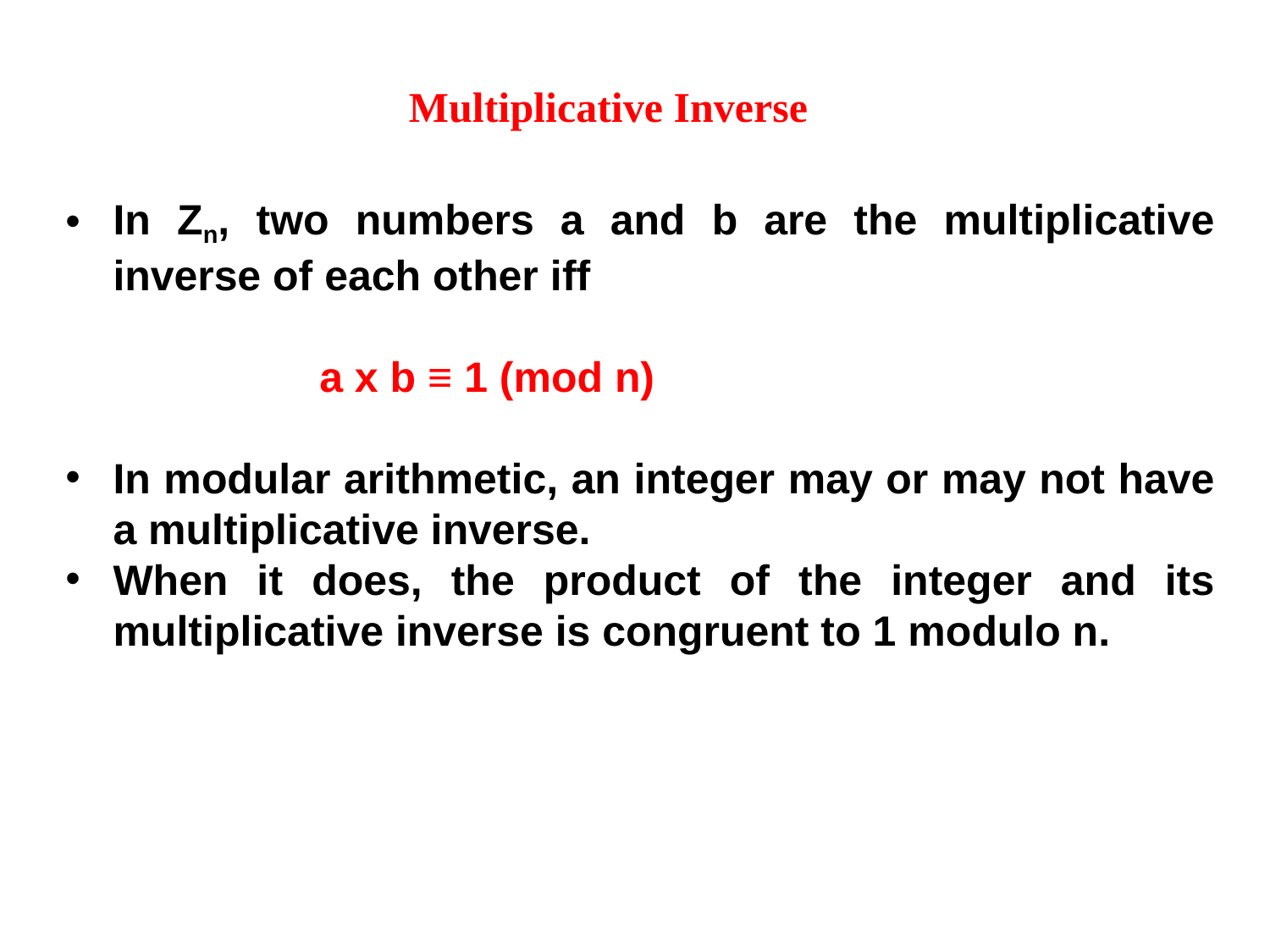

Multiplicative Inverse
In Zn, two numbers a and b are the multiplicative inverse of each other iff

		a x b ≡ 1 (mod n)

In modular arithmetic, an integer may or may not have a multiplicative inverse.
When it does, the product of the integer and its multiplicative inverse is congruent to 1 modulo n.